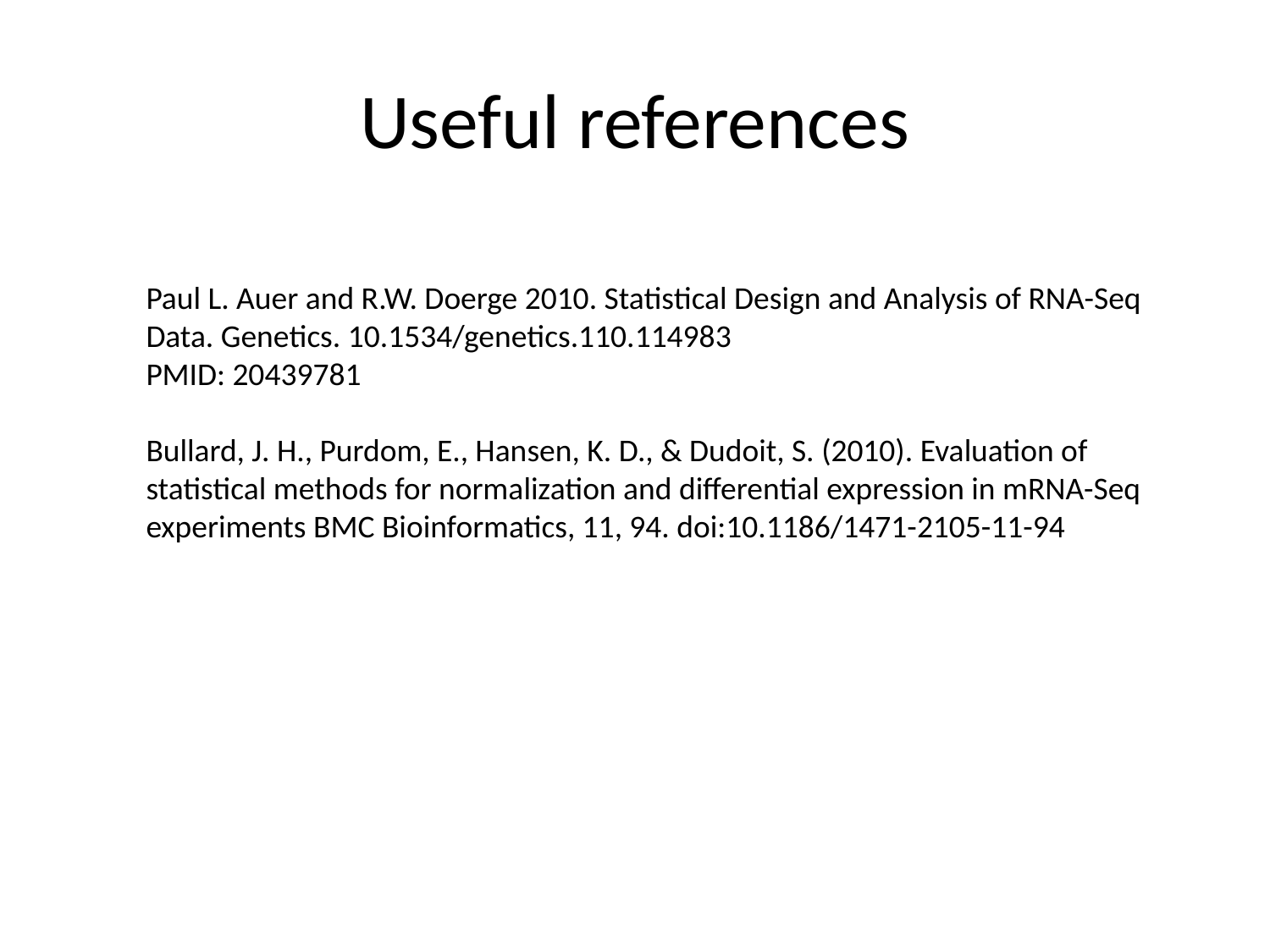

# Useful references
Paul L. Auer and R.W. Doerge 2010. Statistical Design and Analysis of RNA-Seq Data. Genetics. 10.1534/genetics.110.114983
PMID: 20439781

Bullard, J. H., Purdom, E., Hansen, K. D., & Dudoit, S. (2010). Evaluation of statistical methods for normalization and differential expression in mRNA-Seq experiments BMC Bioinformatics, 11, 94. doi:10.1186/1471-2105-11-94